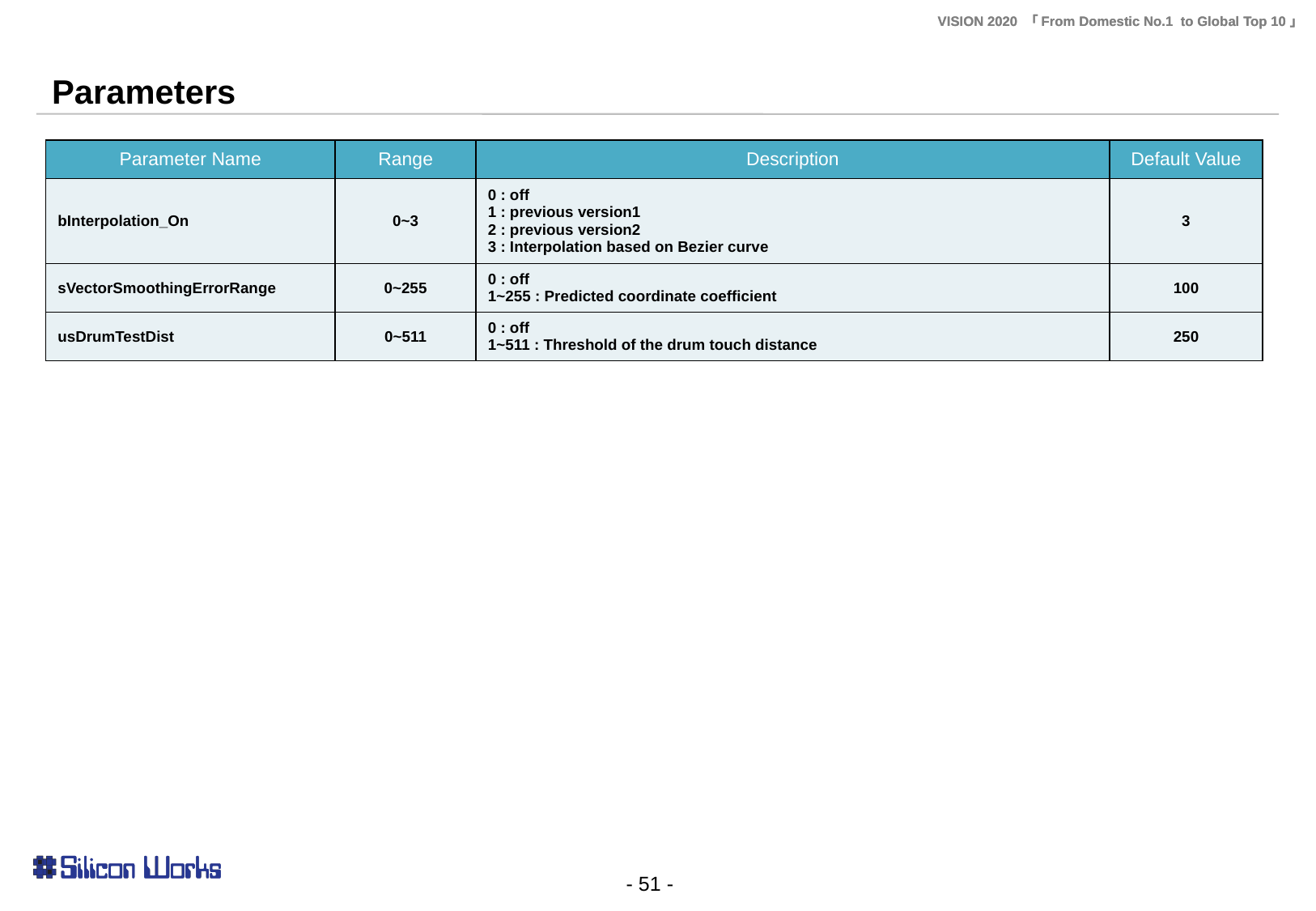

Parameters
| Parameter Name | Range | Description | Default Value |
| --- | --- | --- | --- |
| bInterpolation\_On | 0~3 | 0 : off 1 : previous version1 2 : previous version2 3 : Interpolation based on Bezier curve | 3 |
| sVectorSmoothingErrorRange | 0~255 | 0 : off 1~255 : Predicted coordinate coefficient | 100 |
| usDrumTestDist | 0~511 | 0 : off 1~511 : Threshold of the drum touch distance | 250 |